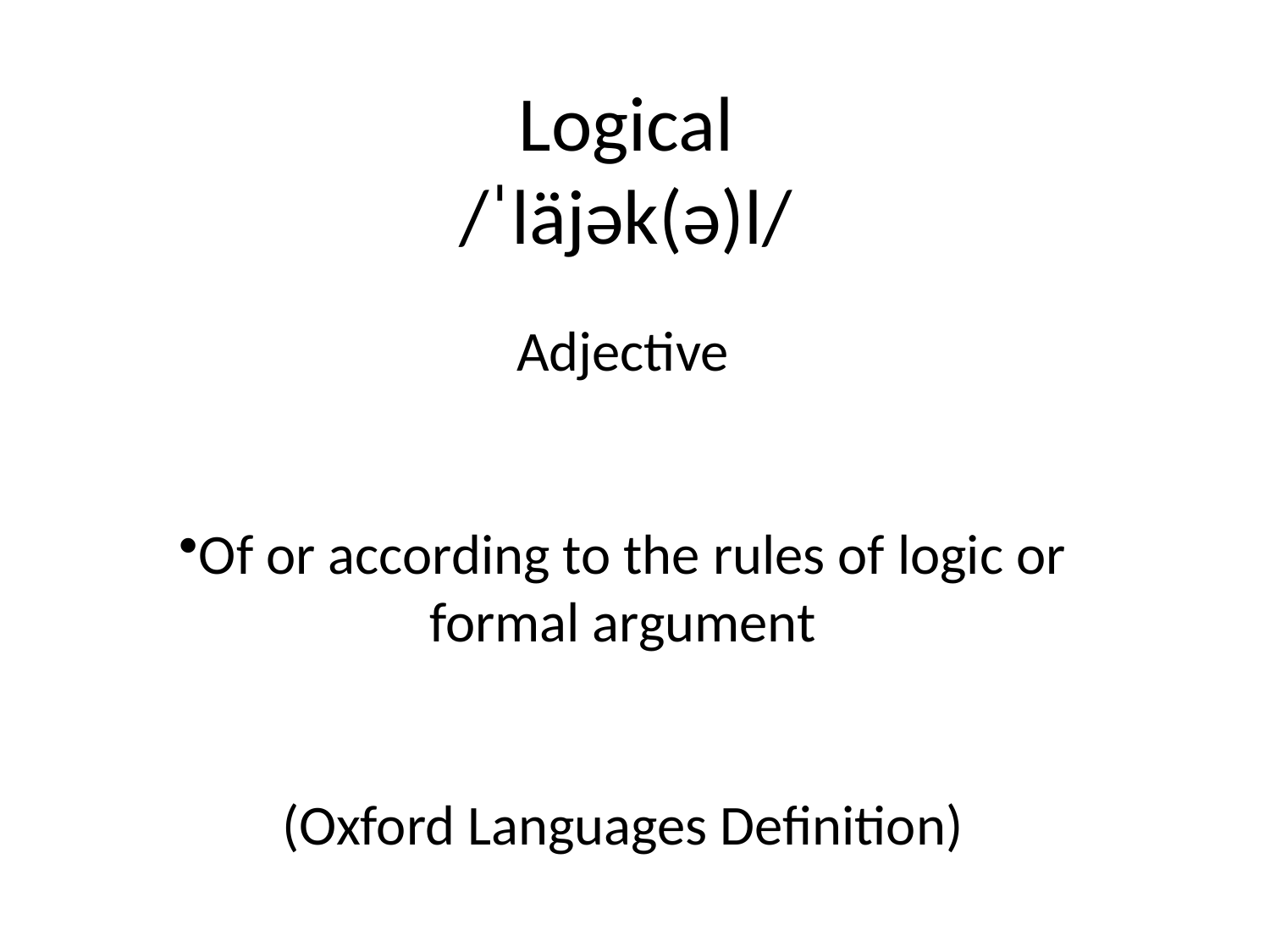

# Logical
/ˈläjək(ə)l/
Adjective

Of or according to the rules of logic or formal argument

(Oxford Languages Definition)